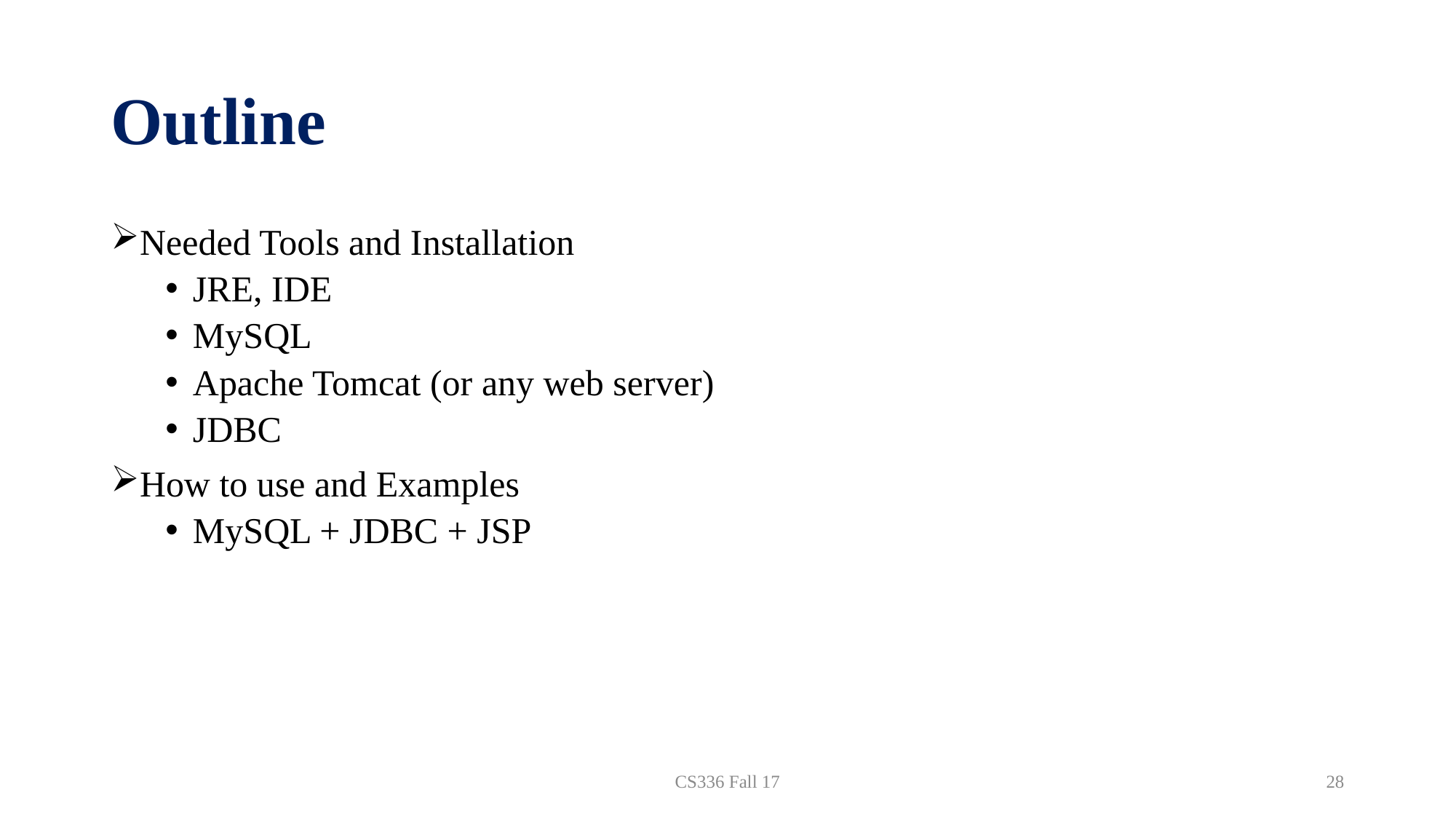

# Outline
Needed Tools and Installation
JRE, IDE
MySQL
Apache Tomcat (or any web server)
JDBC
How to use and Examples
MySQL + JDBC + JSP

CS336 Fall 17
28